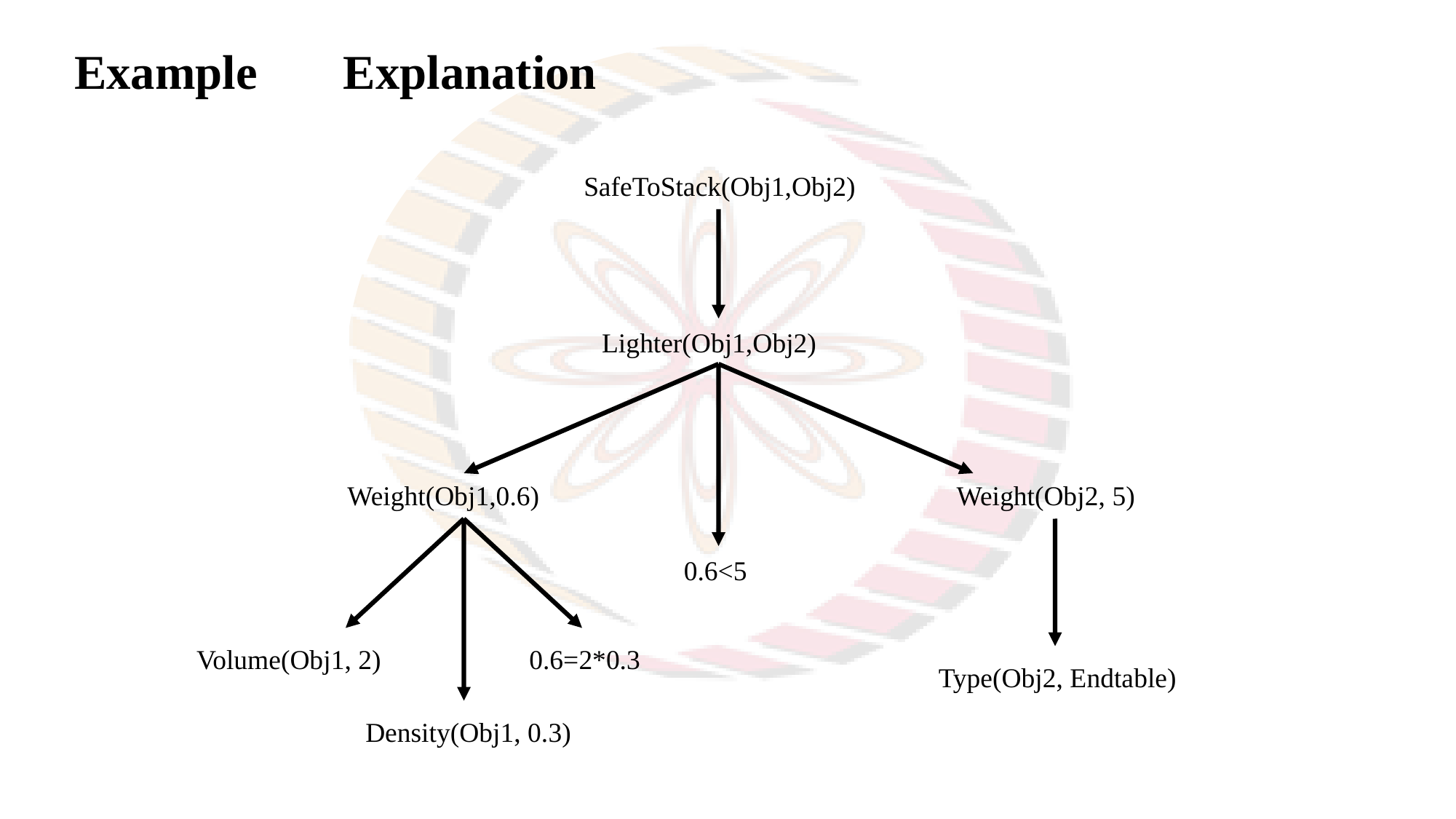

Example       Explanation
SafeToStack(Obj1,Obj2)

Lighter(Obj1,Obj2)

Weight(Obj1,0.6)
Weight(Obj2, 5)

0.6<5
Volume(Obj1, 2)
0.6=2*0.3
Type(Obj2, Endtable)

Density(Obj1, 0.3)